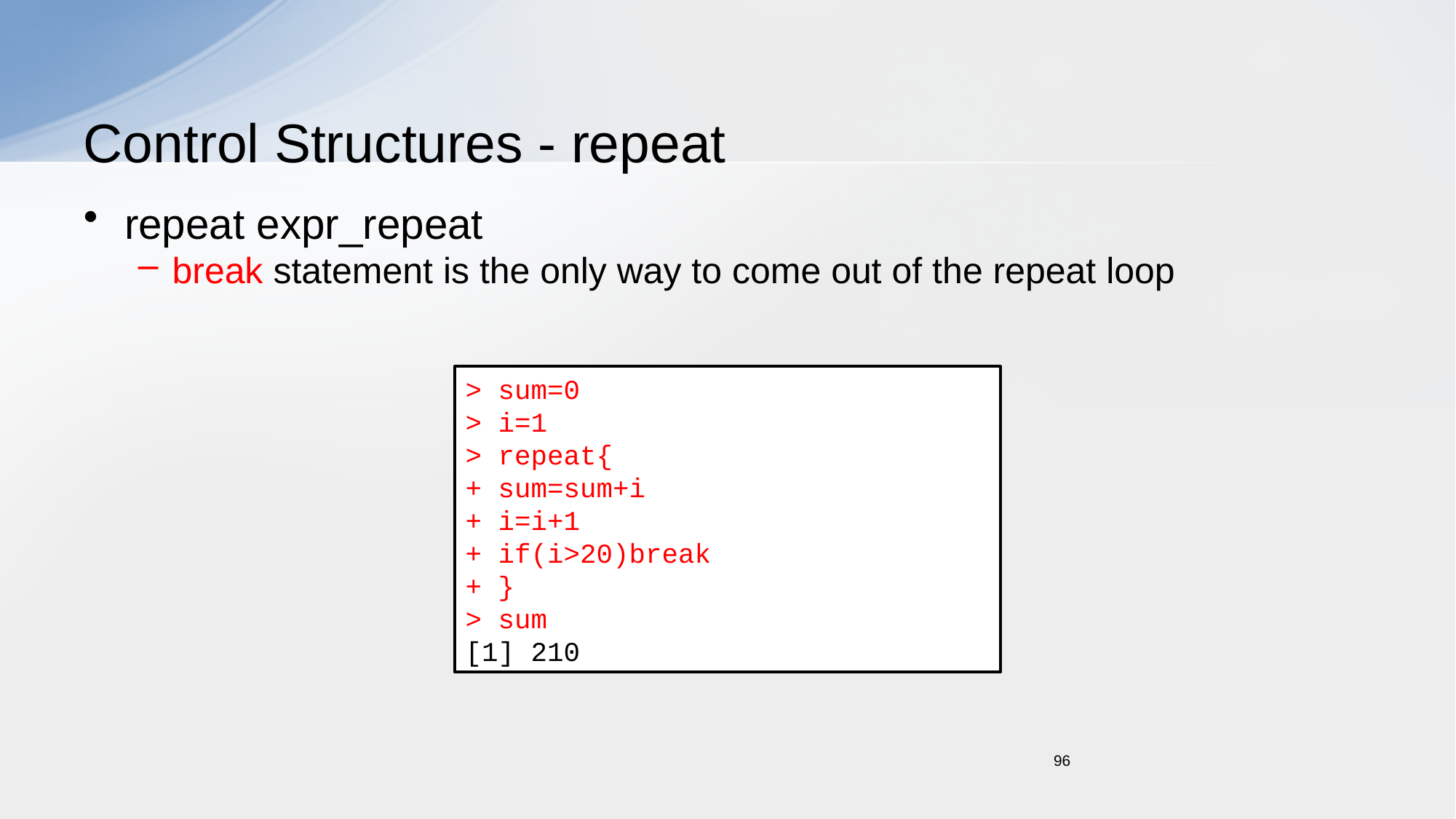

# Control Structures - repeat
repeat expr_repeat
break statement is the only way to come out of the repeat loop
> sum=0
> i=1
> repeat{
+ sum=sum+i
+ i=i+1
+ if(i>20)break
+ }
> sum
[1] 210
96